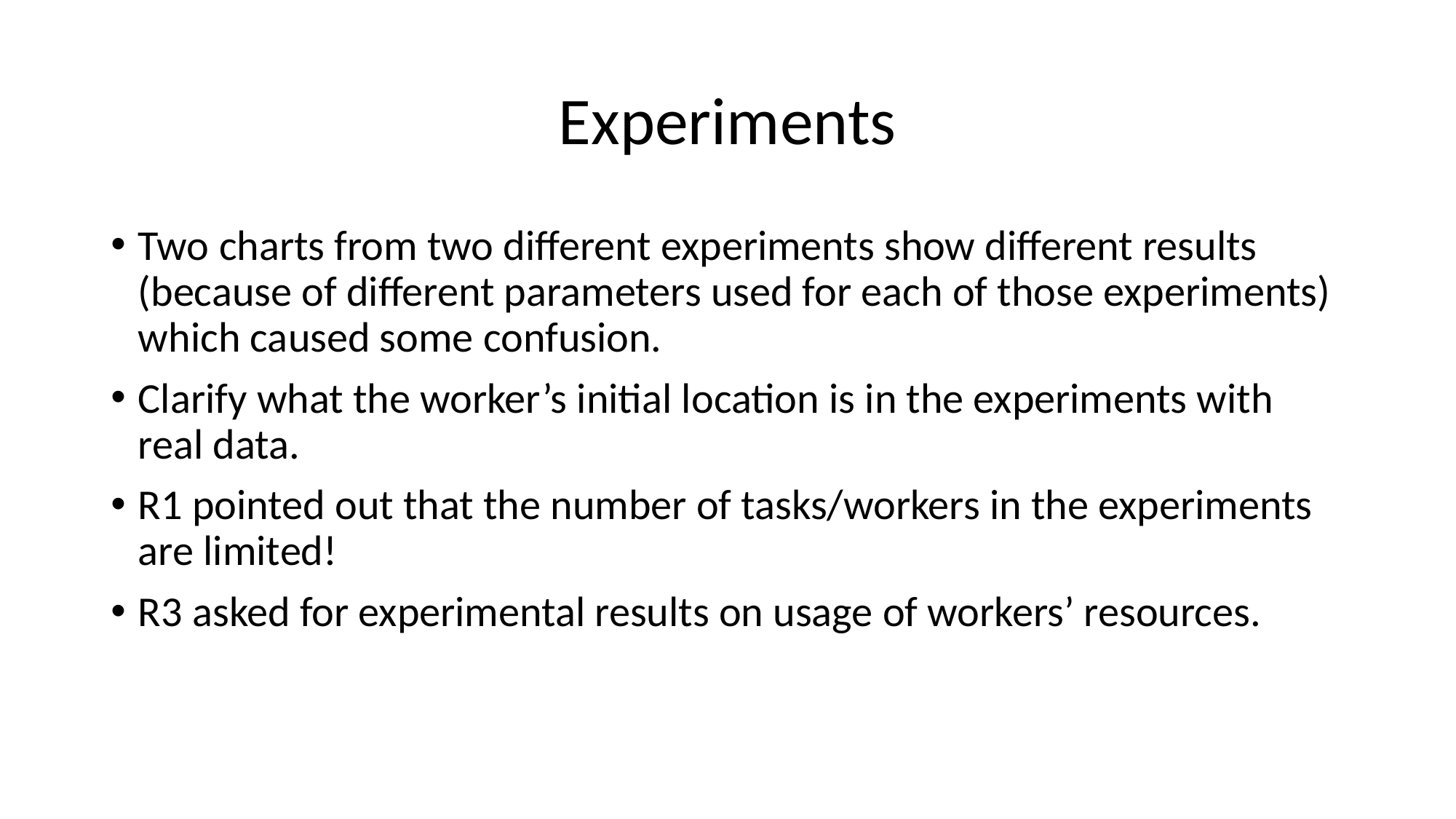

# Experiments
Two charts from two different experiments show different results (because of different parameters used for each of those experiments) which caused some confusion.
Clarify what the worker’s initial location is in the experiments with real data.
R1 pointed out that the number of tasks/workers in the experiments are limited!
R3 asked for experimental results on usage of workers’ resources.